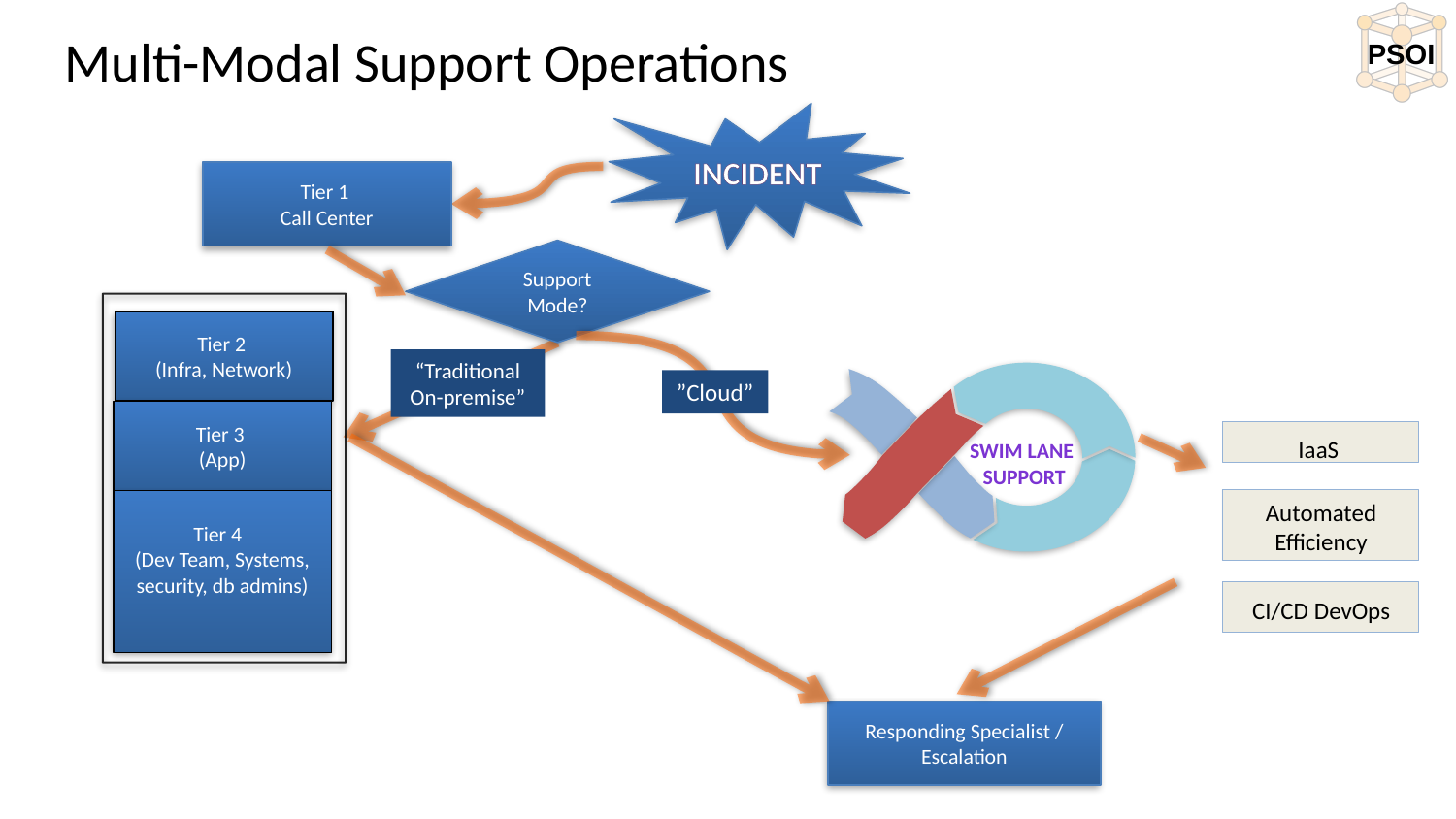

# Multi-Modal Support Operations
Incident
Tier 1
Call Center
Support Mode?

Tier 2
(Infra, Network)
Tier 3
(App)
Tier 4
(Dev Team, Systems, security, db admins)

“Traditional On-premise”

Swim Lane
Support
”Cloud”

IaaS
Responding Specialist / Escalation

Automated Efficiency

CI/CD DevOps